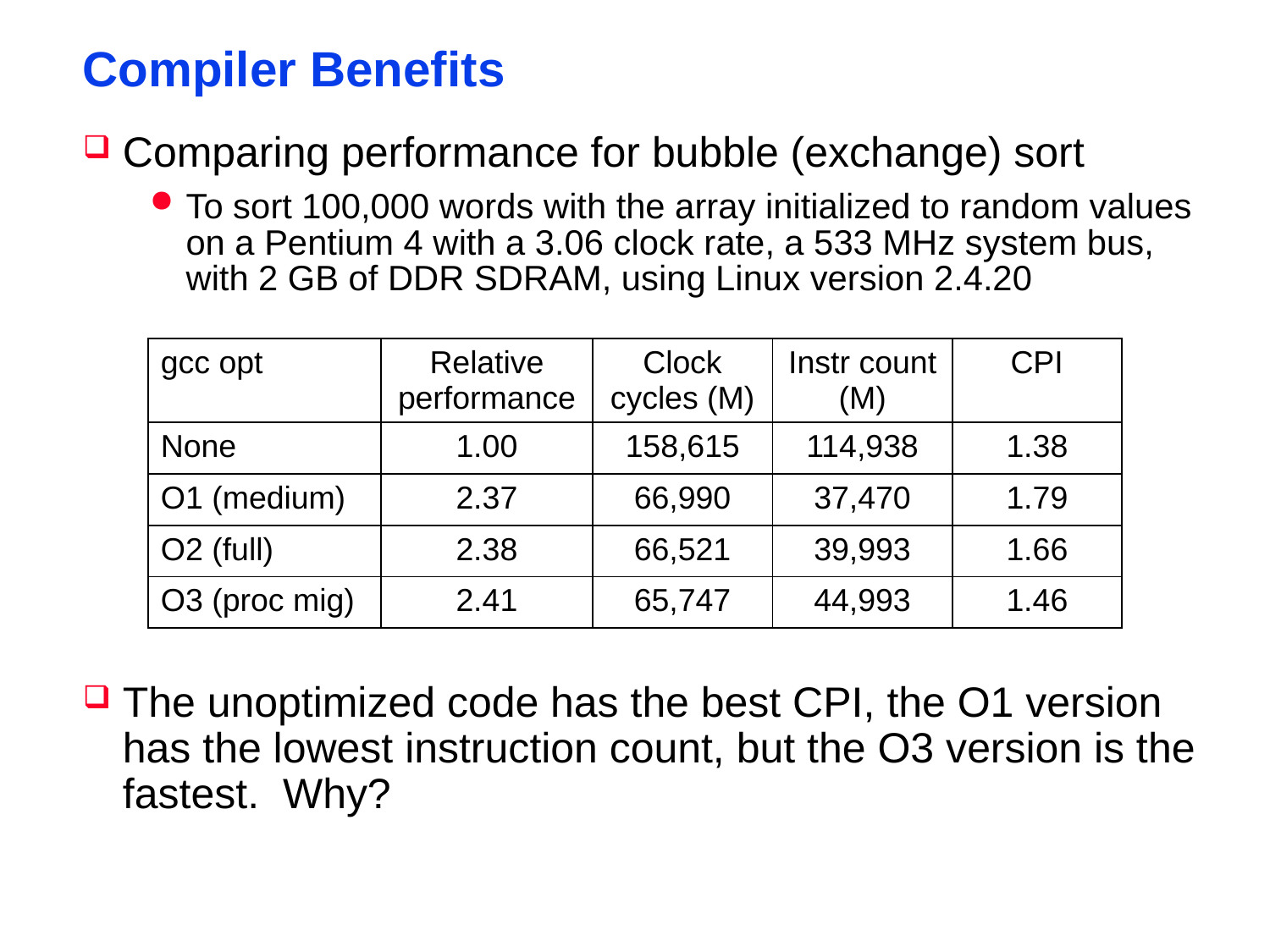

# Compiler Benefits
Comparing performance for bubble (exchange) sort
To sort 100,000 words with the array initialized to random values on a Pentium 4 with a 3.06 clock rate, a 533 MHz system bus, with 2 GB of DDR SDRAM, using Linux version 2.4.20
| gcc opt | Relative performance | Clock cycles (M) | Instr count (M) | CPI |
| --- | --- | --- | --- | --- |
| None | 1.00 | 158,615 | 114,938 | 1.38 |
| O1 (medium) | 2.37 | 66,990 | 37,470 | 1.79 |
| O2 (full) | 2.38 | 66,521 | 39,993 | 1.66 |
| O3 (proc mig) | 2.41 | 65,747 | 44,993 | 1.46 |
The unoptimized code has the best CPI, the O1 version has the lowest instruction count, but the O3 version is the fastest.  Why?